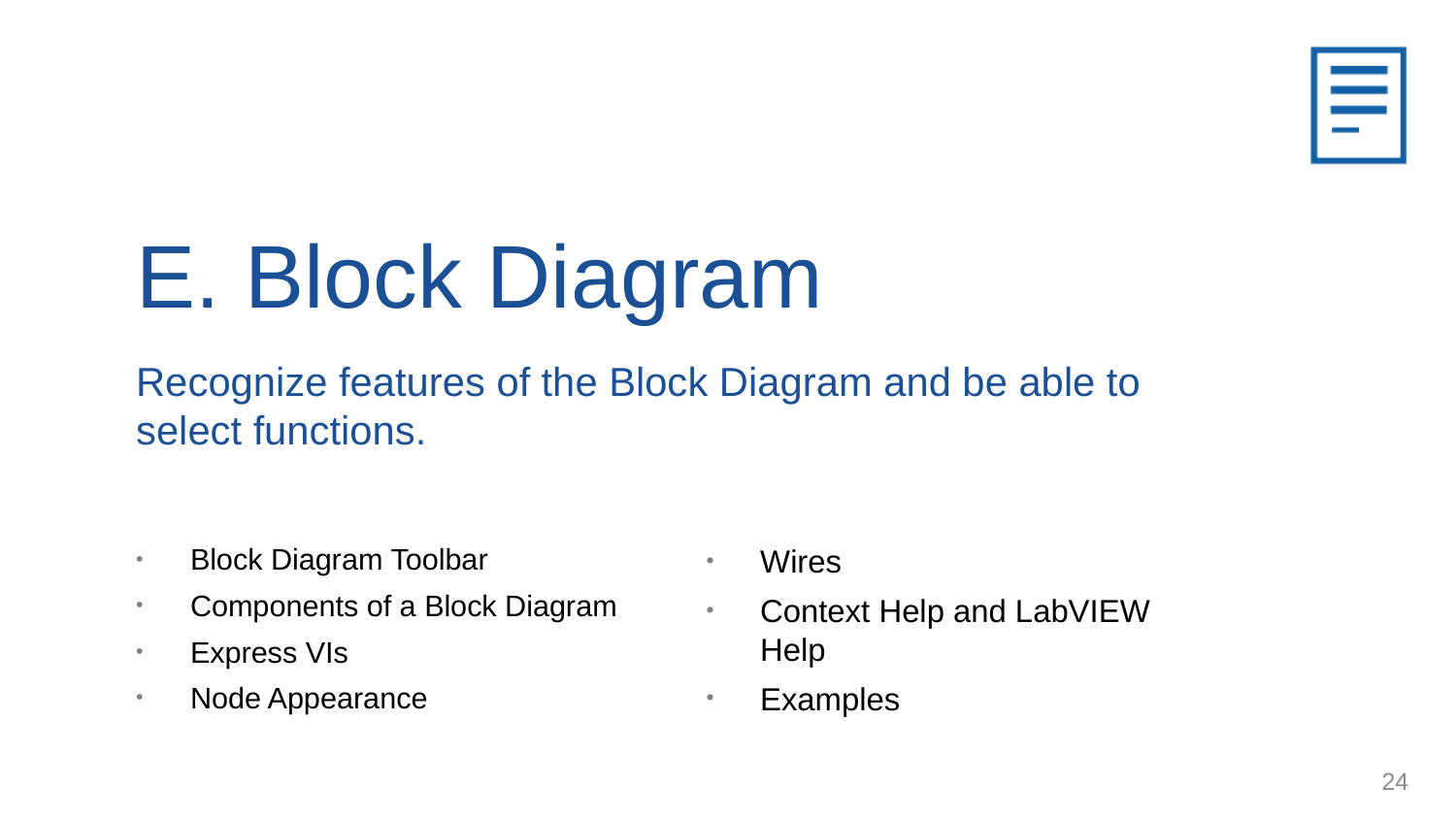

E. Block Diagram
Recognize features of the Block Diagram and be able to select functions.

Block Diagram Toolbar
Components of a Block Diagram
Express VIs
Node Appearance

Wires
Context Help and LabVIEW Help
Examples

24